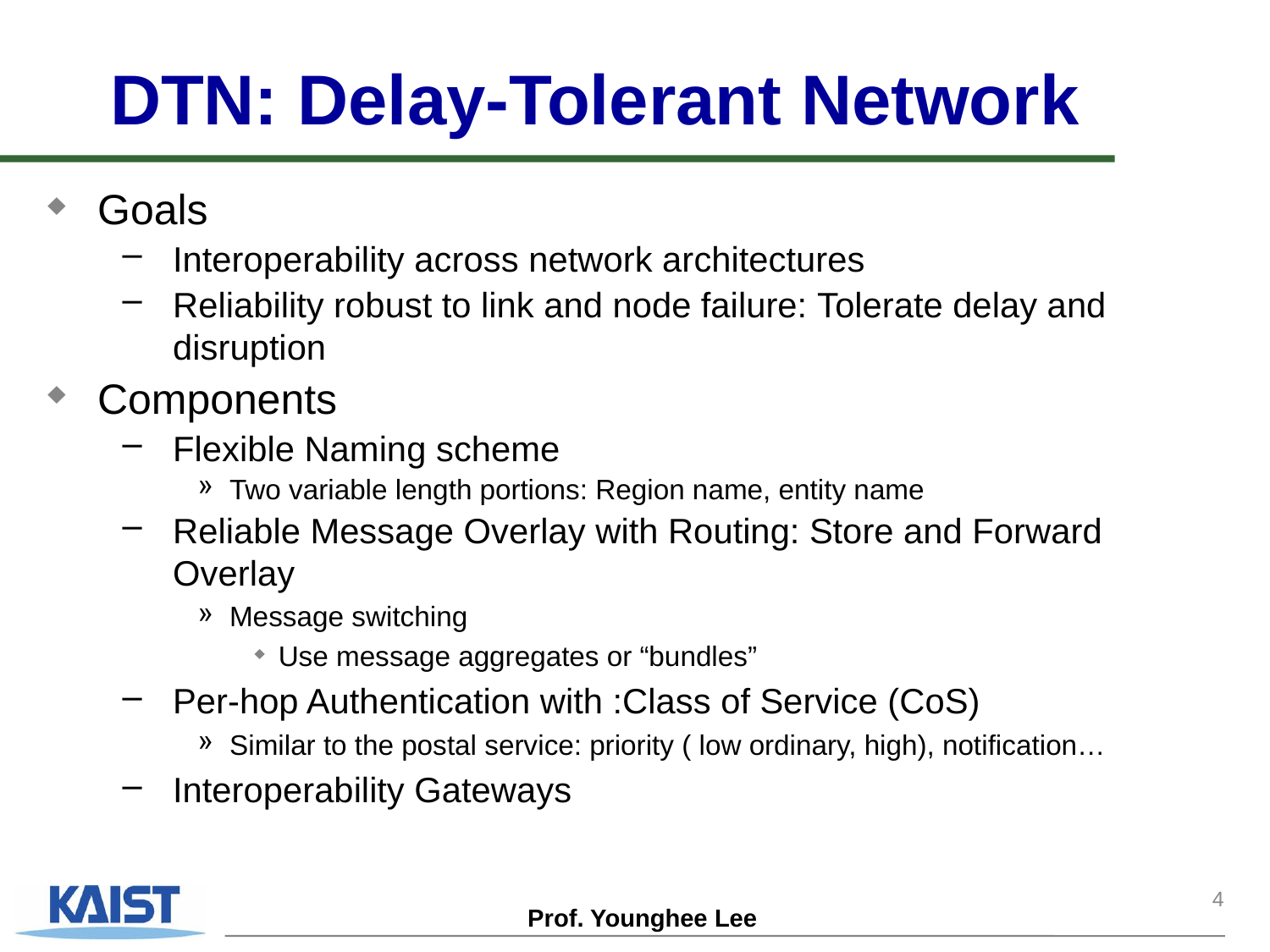

# DTN: Delay-Tolerant Network
Goals
Interoperability across network architectures
Reliability robust to link and node failure: Tolerate delay and disruption
Components
Flexible Naming scheme
Two variable length portions: Region name, entity name
Reliable Message Overlay with Routing: Store and Forward Overlay
Message switching
Use message aggregates or “bundles”
Per-hop Authentication with :Class of Service (CoS)
Similar to the postal service: priority ( low ordinary, high), notification…
Interoperability Gateways
4